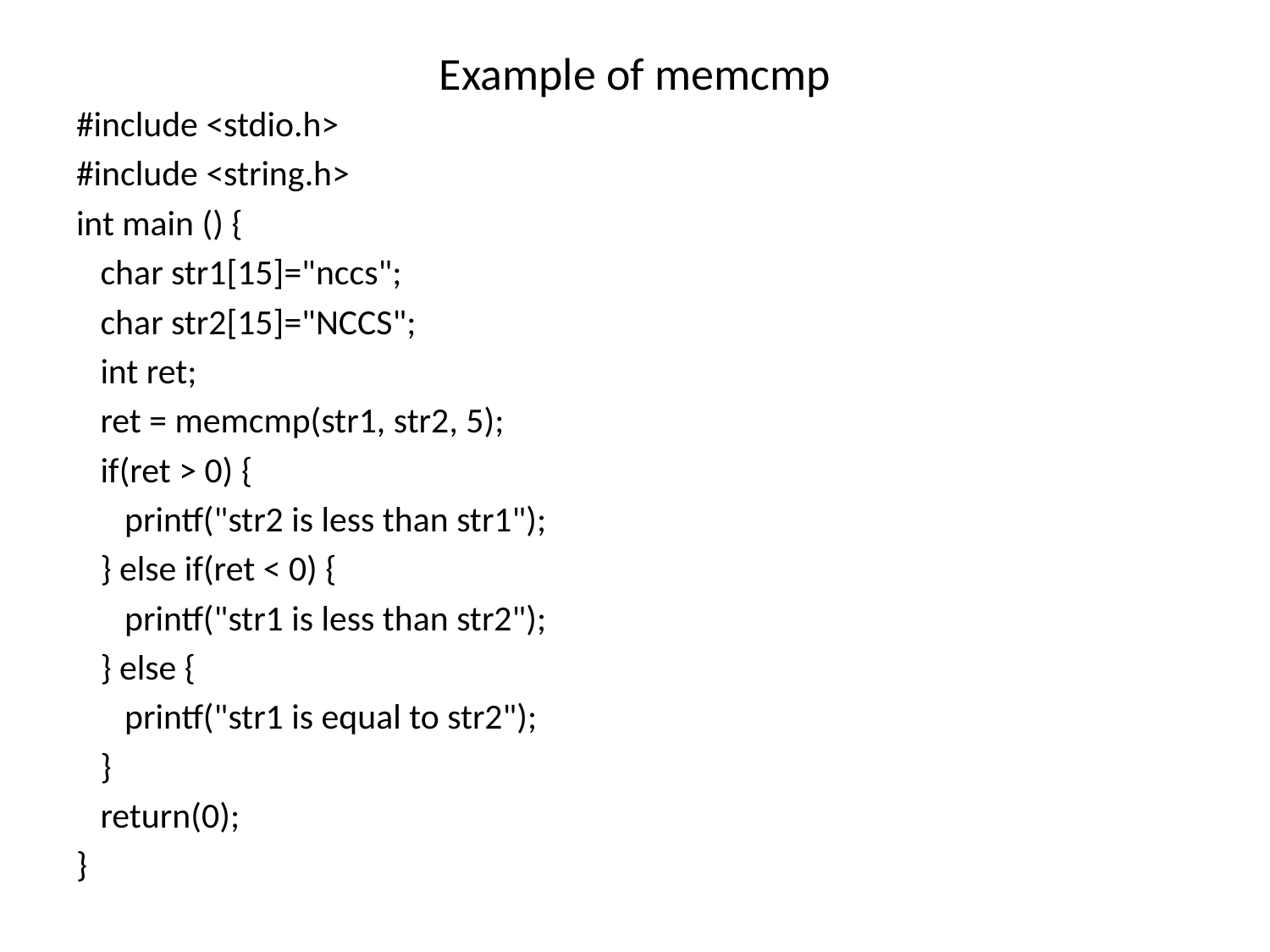

# Example of memcmp
#include <stdio.h>
#include <string.h>
int main () {
   char str1[15]="nccs";
   char str2[15]="NCCS";
   int ret;
   ret = memcmp(str1, str2, 5);
   if(ret > 0) {
      printf("str2 is less than str1");
   } else if(ret < 0) {
      printf("str1 is less than str2");
   } else {
      printf("str1 is equal to str2");
   }
   return(0);
}